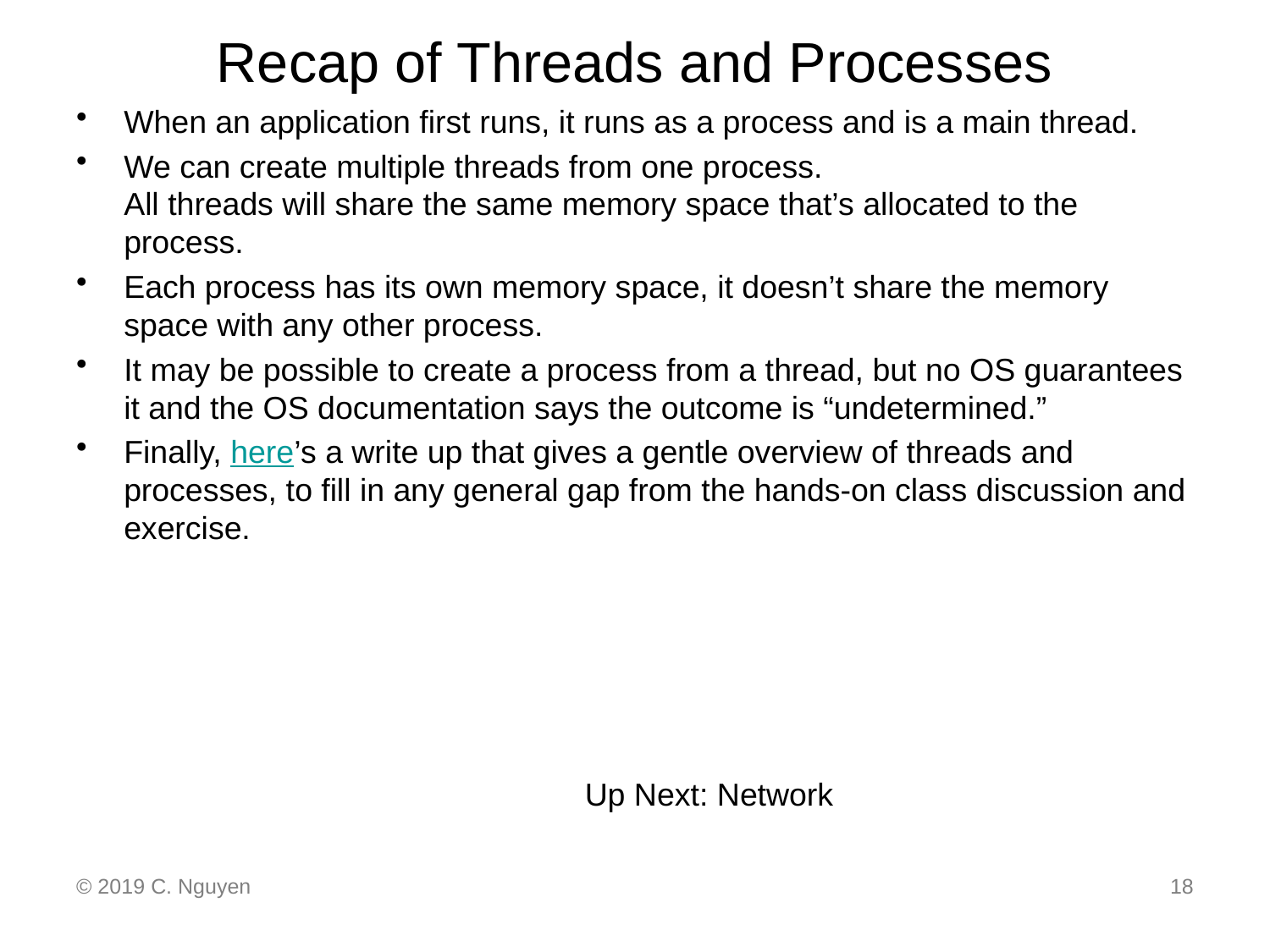

# Recap of Threads and Processes
When an application first runs, it runs as a process and is a main thread.
We can create multiple threads from one process.
All threads will share the same memory space that’s allocated to the process.
Each process has its own memory space, it doesn’t share the memory space with any other process.
It may be possible to create a process from a thread, but no OS guarantees it and the OS documentation says the outcome is “undetermined.”
Finally, here’s a write up that gives a gentle overview of threads and processes, to fill in any general gap from the hands-on class discussion and exercise.

				         Up Next: Network

© 2019 C. Nguyen
18